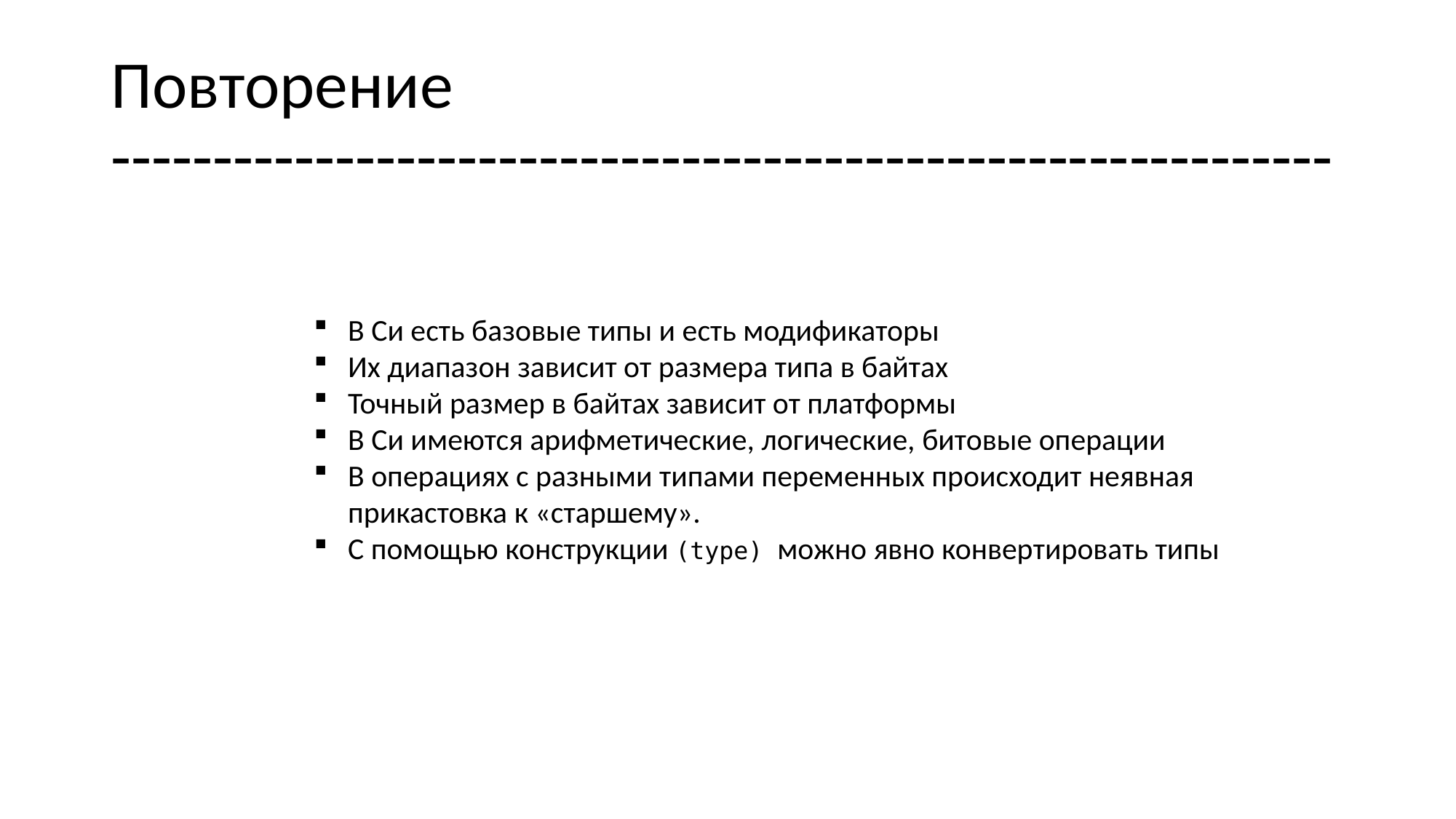

# Повторение ------------------------------------------------------------
В Си есть базовые типы и есть модификаторы
Их диапазон зависит от размера типа в байтах
Точный размер в байтах зависит от платформы
В Си имеются арифметические, логические, битовые операции
В операциях с разными типами переменных происходит неявная прикастовка к «старшему».
С помощью конструкции (type) можно явно конвертировать типы